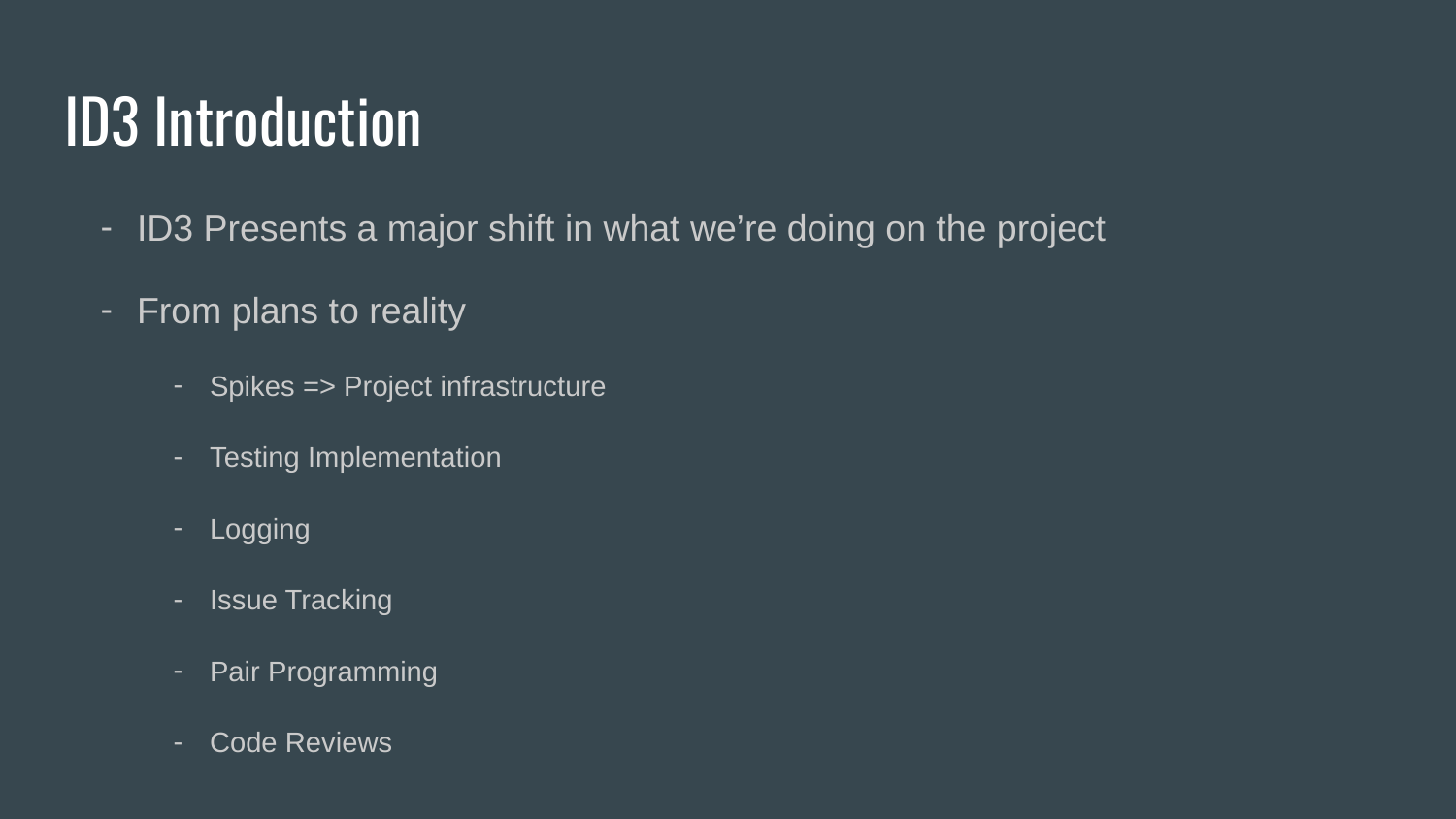

# ID3 Introduction
ID3 Presents a major shift in what we’re doing on the project
From plans to reality
Spikes => Project infrastructure
Testing Implementation
Logging
Issue Tracking
Pair Programming
Code Reviews